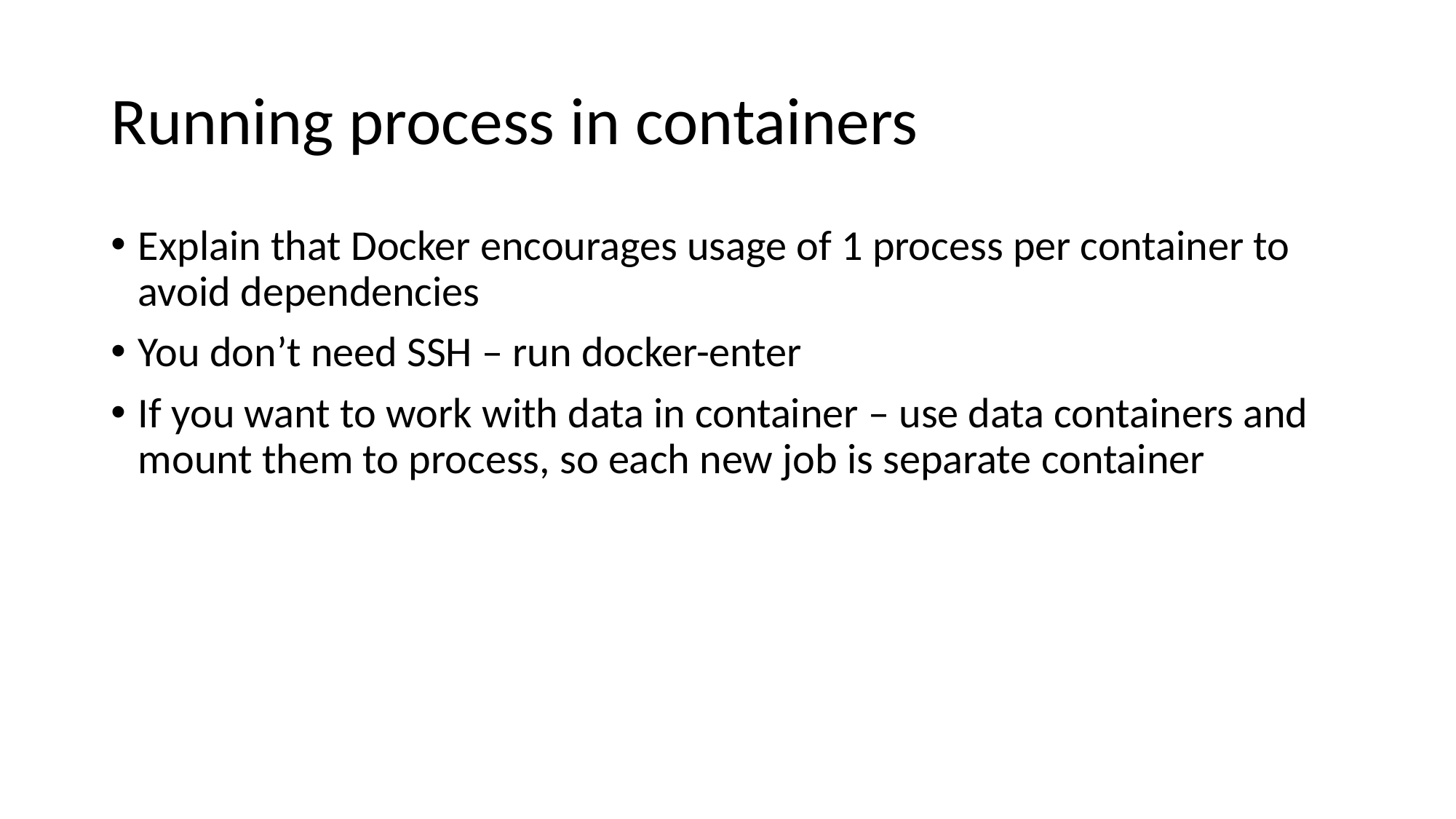

# Running process in containers
Explain that Docker encourages usage of 1 process per container to avoid dependencies
You don’t need SSH – run docker-enter
If you want to work with data in container – use data containers and mount them to process, so each new job is separate container